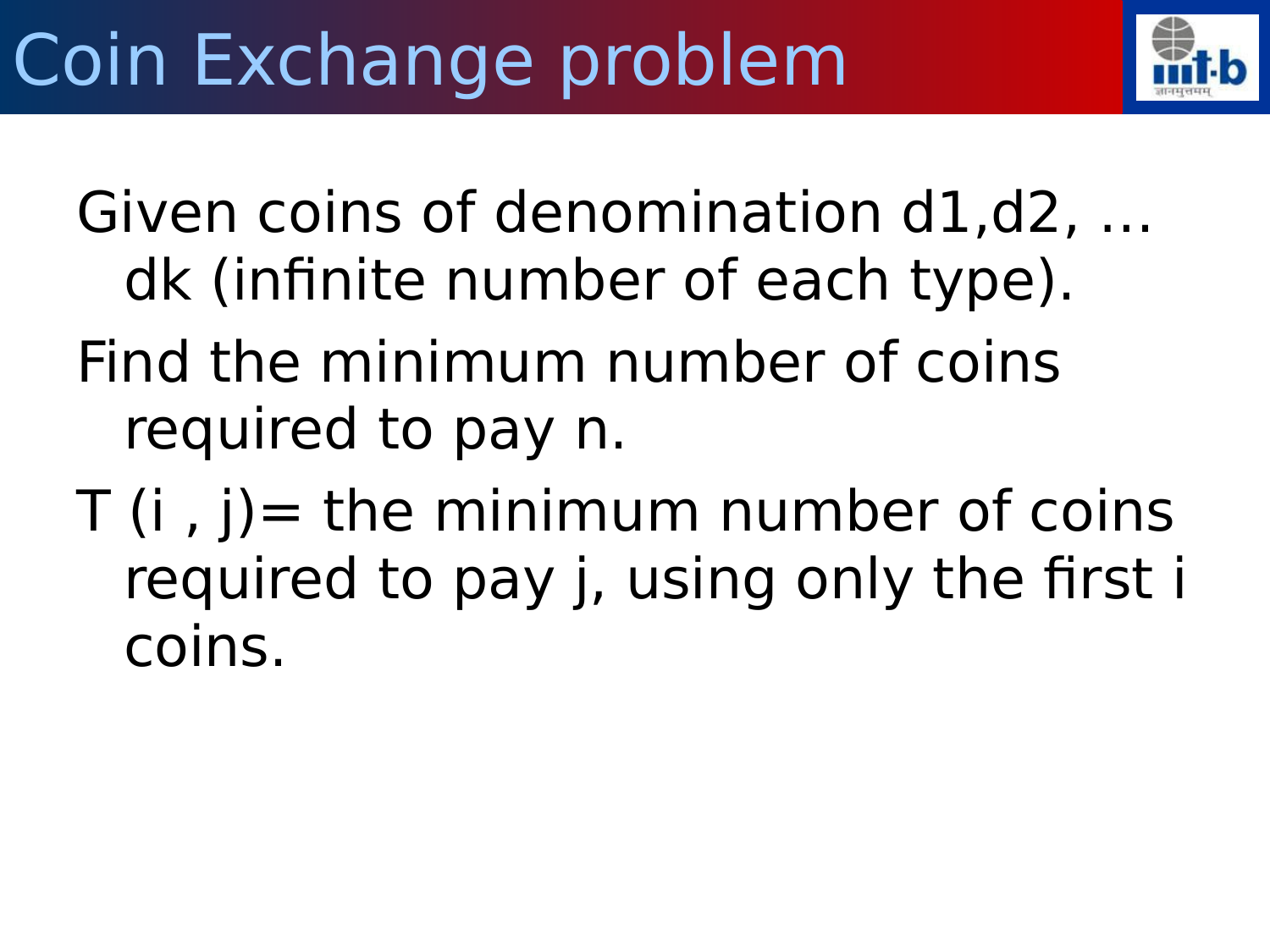

Coin Exchange problem
Given coins of denomination d1,d2, … dk (infinite number of each type).
Find the minimum number of coins required to pay n.
T (i , j)= the minimum number of coins required to pay j, using only the first i coins.